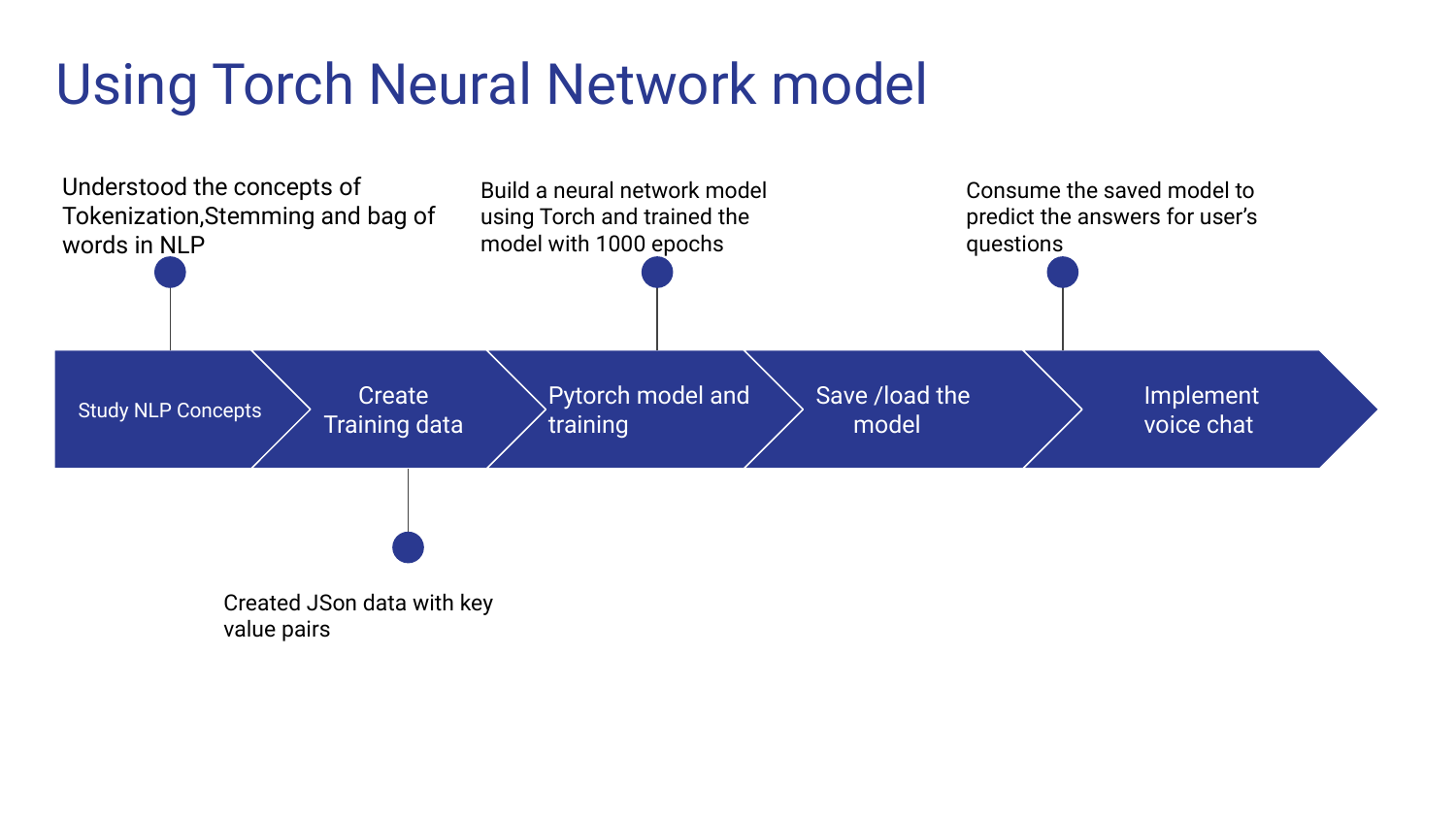

Using Torch Neural Network model
Understood the concepts of Tokenization,Stemming and bag of words in NLP
Build a neural network model using Torch and trained the model with 1000 epochs
Consume the saved model to predict the answers for user’s questions

Study NLP Concepts
Create Training data
Pytorch model and training
  Save /load the model
Implement voice chat

Created JSon data with key value pairs